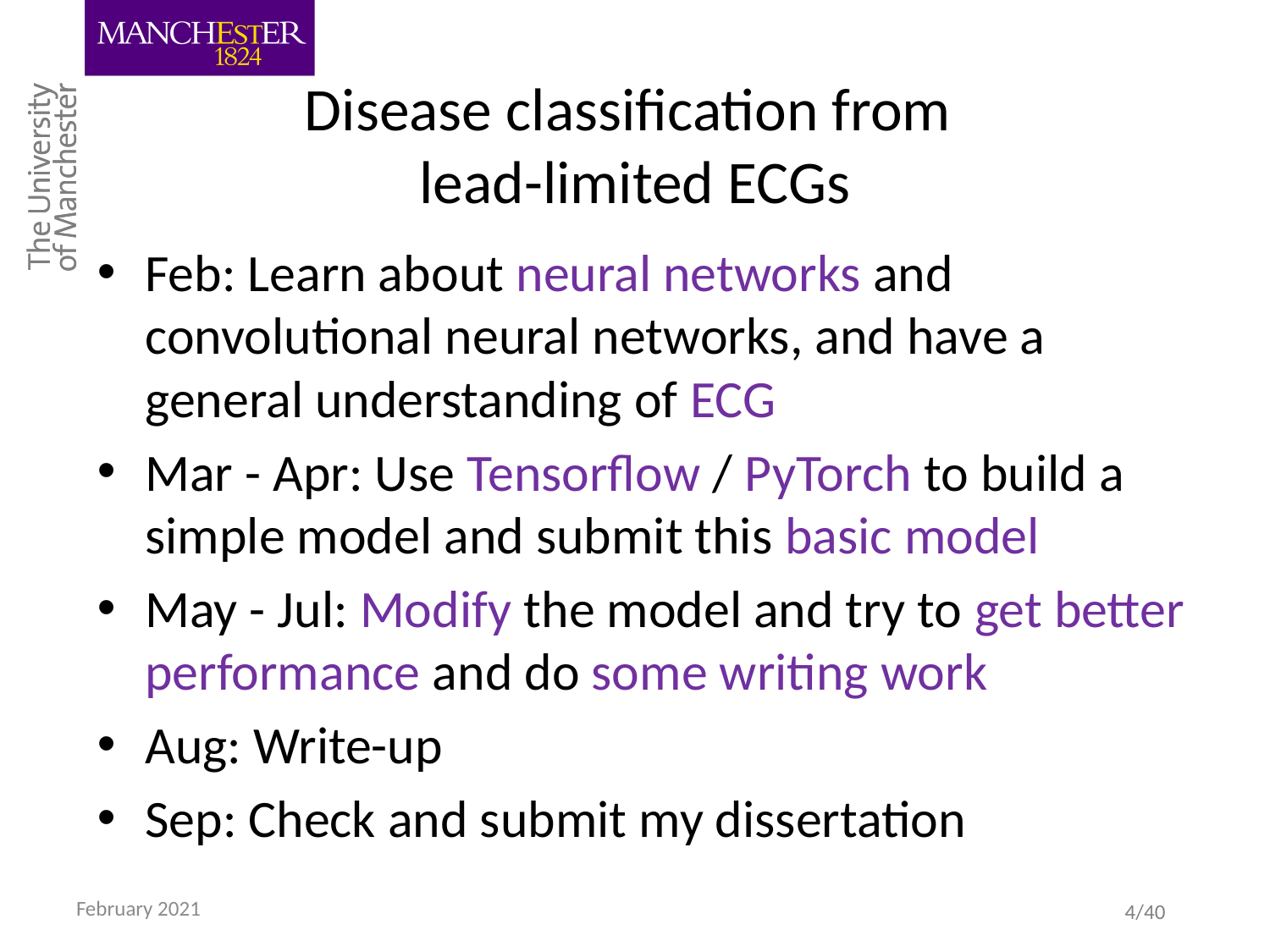

# Disease classification from lead-limited ECGs
Feb: Learn about neural networks and convolutional neural networks, and have a general understanding of ECG
Mar - Apr: Use Tensorflow / PyTorch to build a simple model and submit this basic model
May - Jul: Modify the model and try to get better performance and do some writing work
Aug: Write-up
Sep: Check and submit my dissertation

February 2021